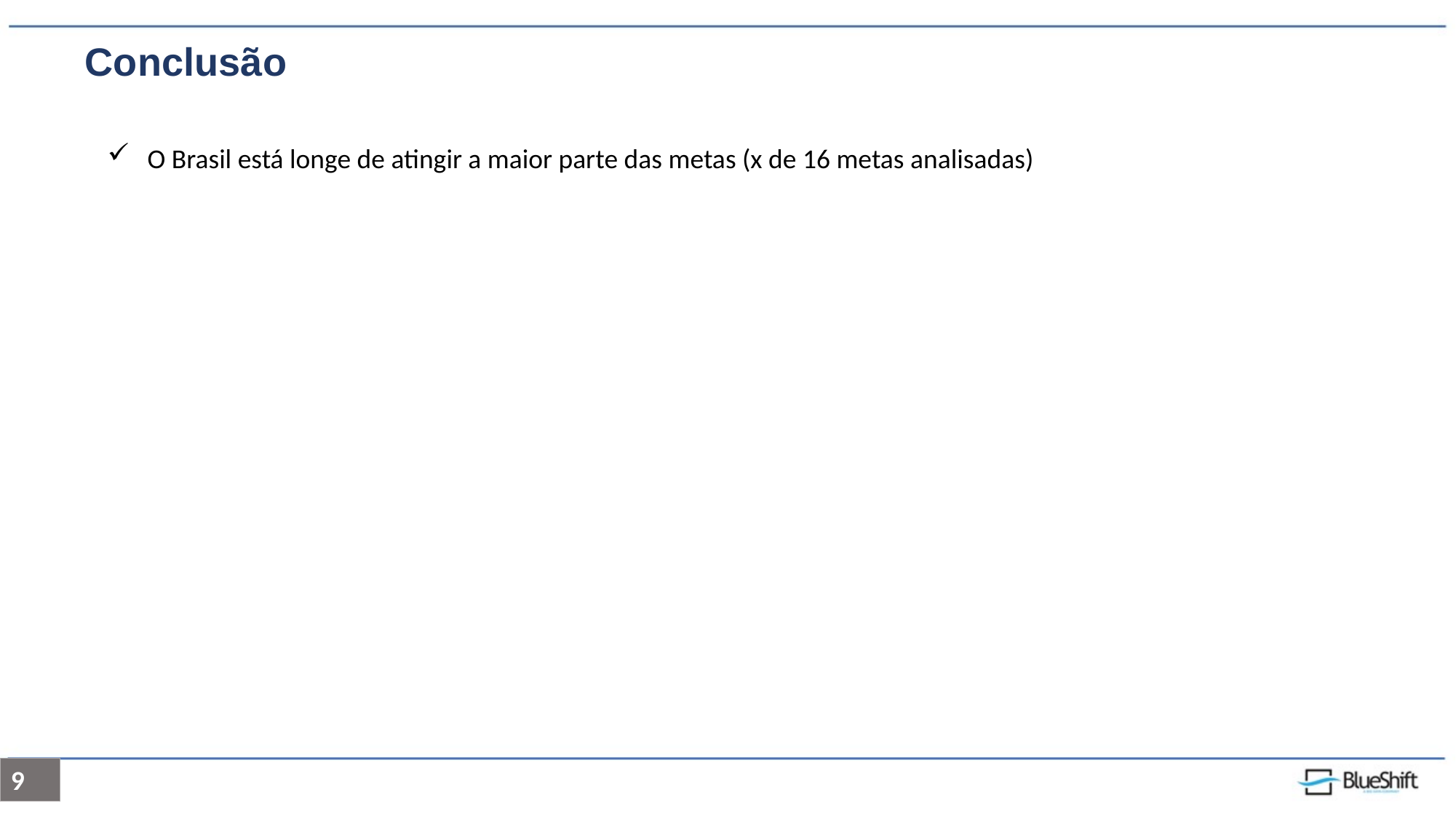

Conclusão
 O Brasil está longe de atingir a maior parte das metas (x de 16 metas analisadas)

9